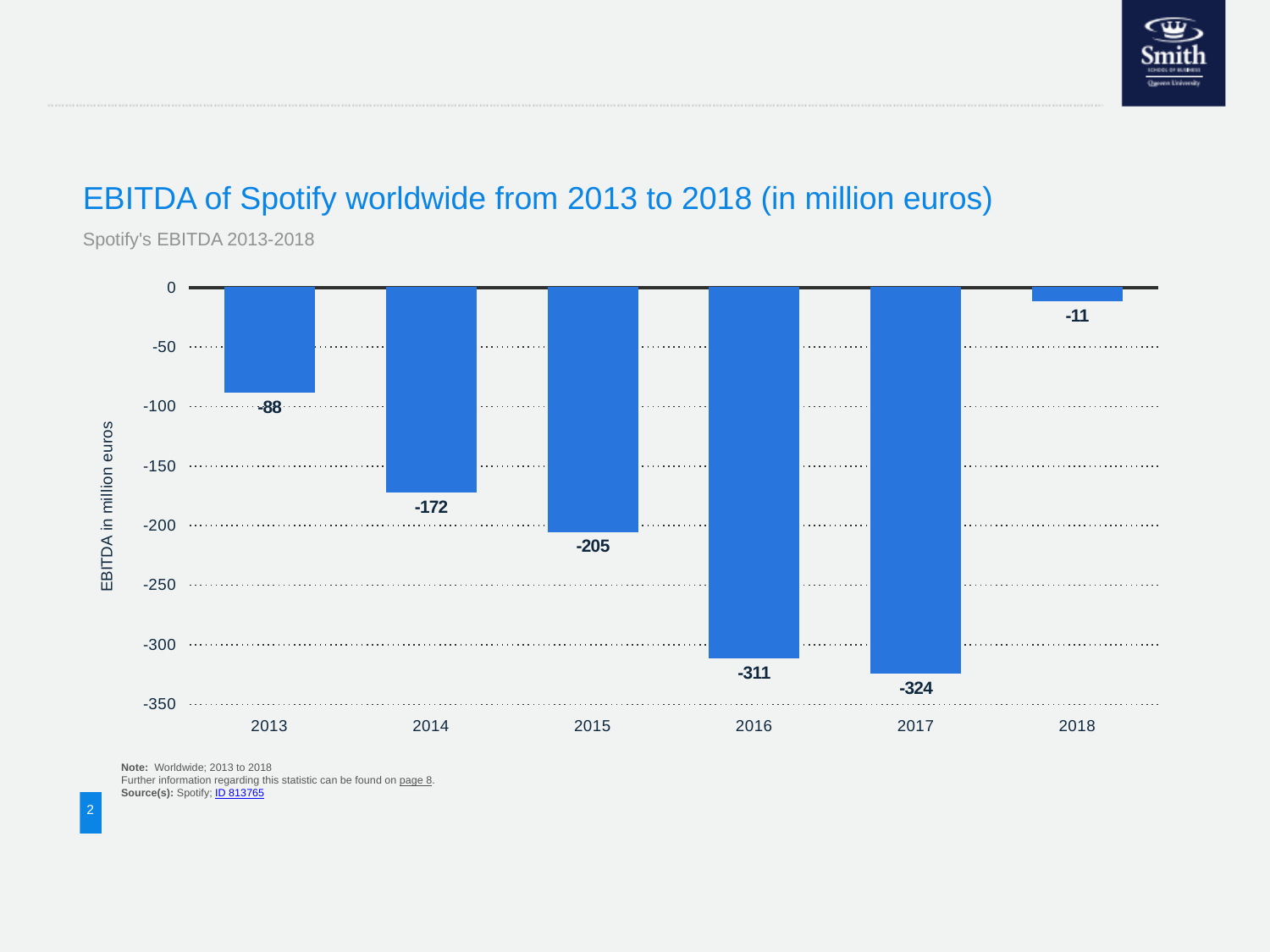

EBITDA of Spotify worldwide from 2013 to 2018 (in million euros)
Spotify's EBITDA 2013-2018

### Chart

| Category | EBITDA in million euros |
|---|---|
| 2013 | -88.0 |
| 2014 | -172.0 |
| 2015 | -205.0 |
| 2016 | -311.0 |
| 2017 | -324.0 |
| 2018 | -11.0 |
Note:  Worldwide; 2013 to 2018
Further information regarding this statistic can be found on page 8.
Source(s): Spotify; ID 813765

2